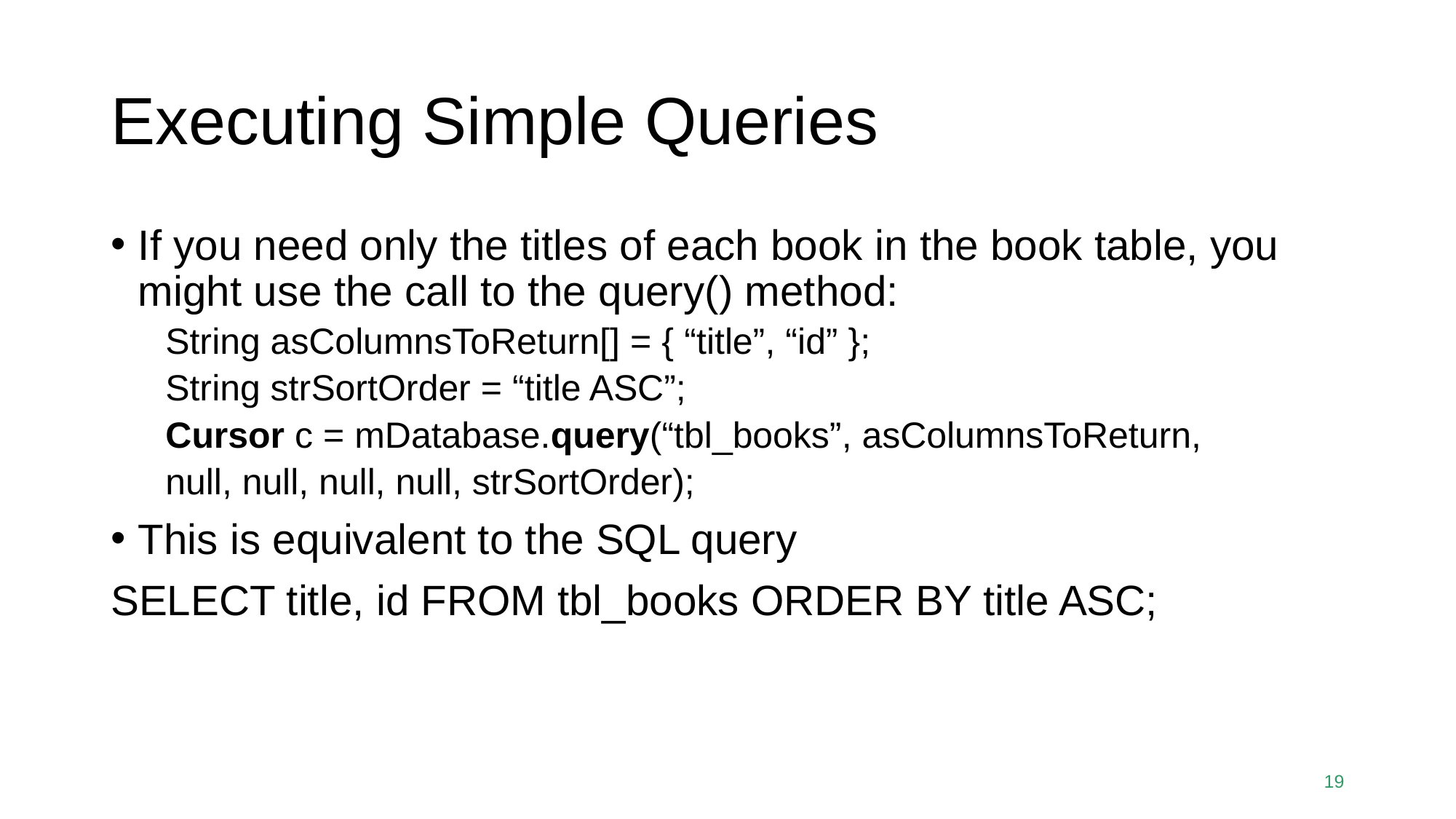

# Executing Simple Queries
If you need only the titles of each book in the book table, you might use the call to the query() method:
String asColumnsToReturn[] = { “title”, “id” };
String strSortOrder = “title ASC”;
Cursor c = mDatabase.query(“tbl_books”, asColumnsToReturn,
null, null, null, null, strSortOrder);
This is equivalent to the SQL query
SELECT title, id FROM tbl_books ORDER BY title ASC;
19